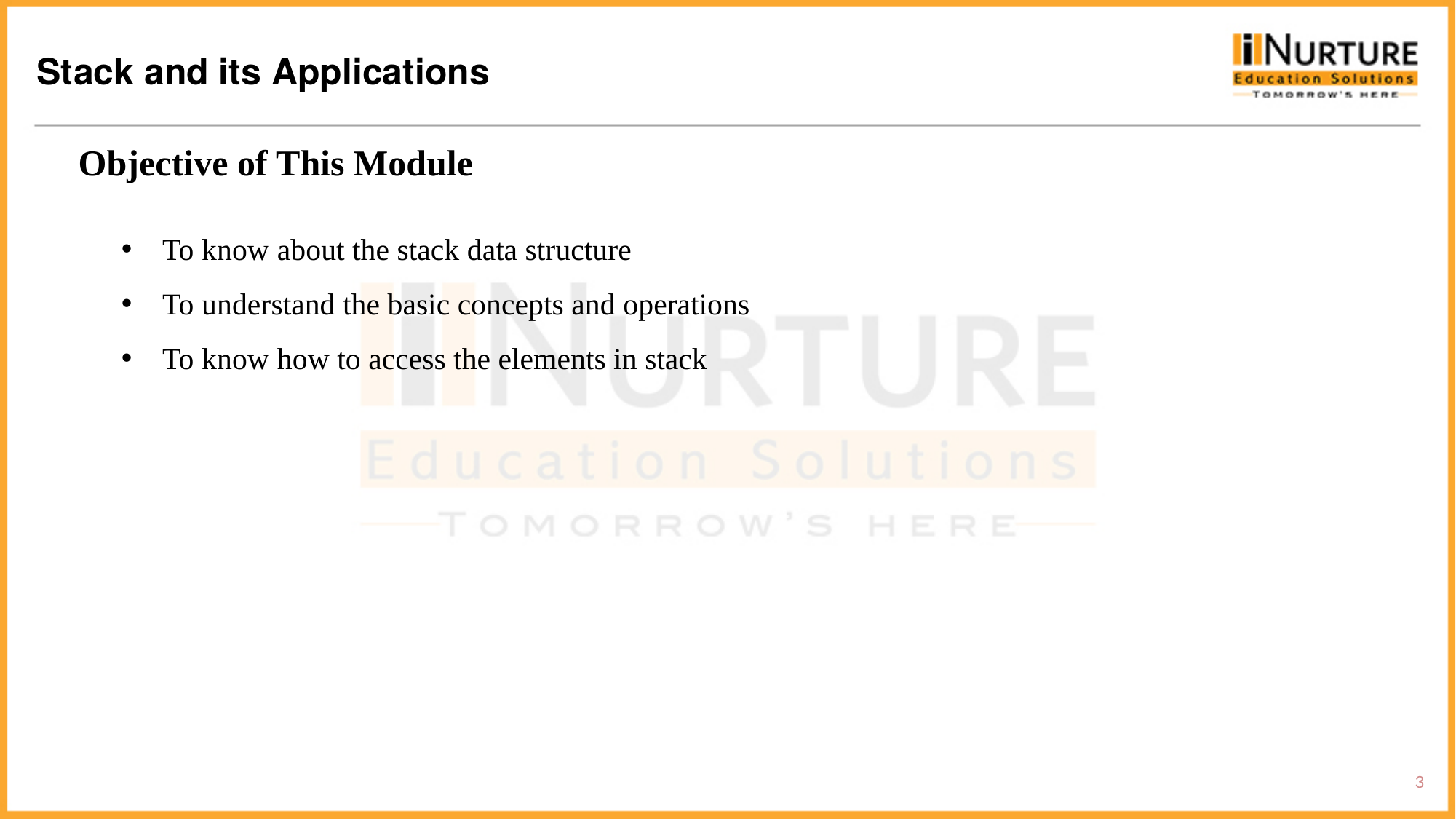

Stack and its Applications
Objective of This Module

To know about the stack data structure
To understand the basic concepts and operations
To know how to access the elements in stack
3